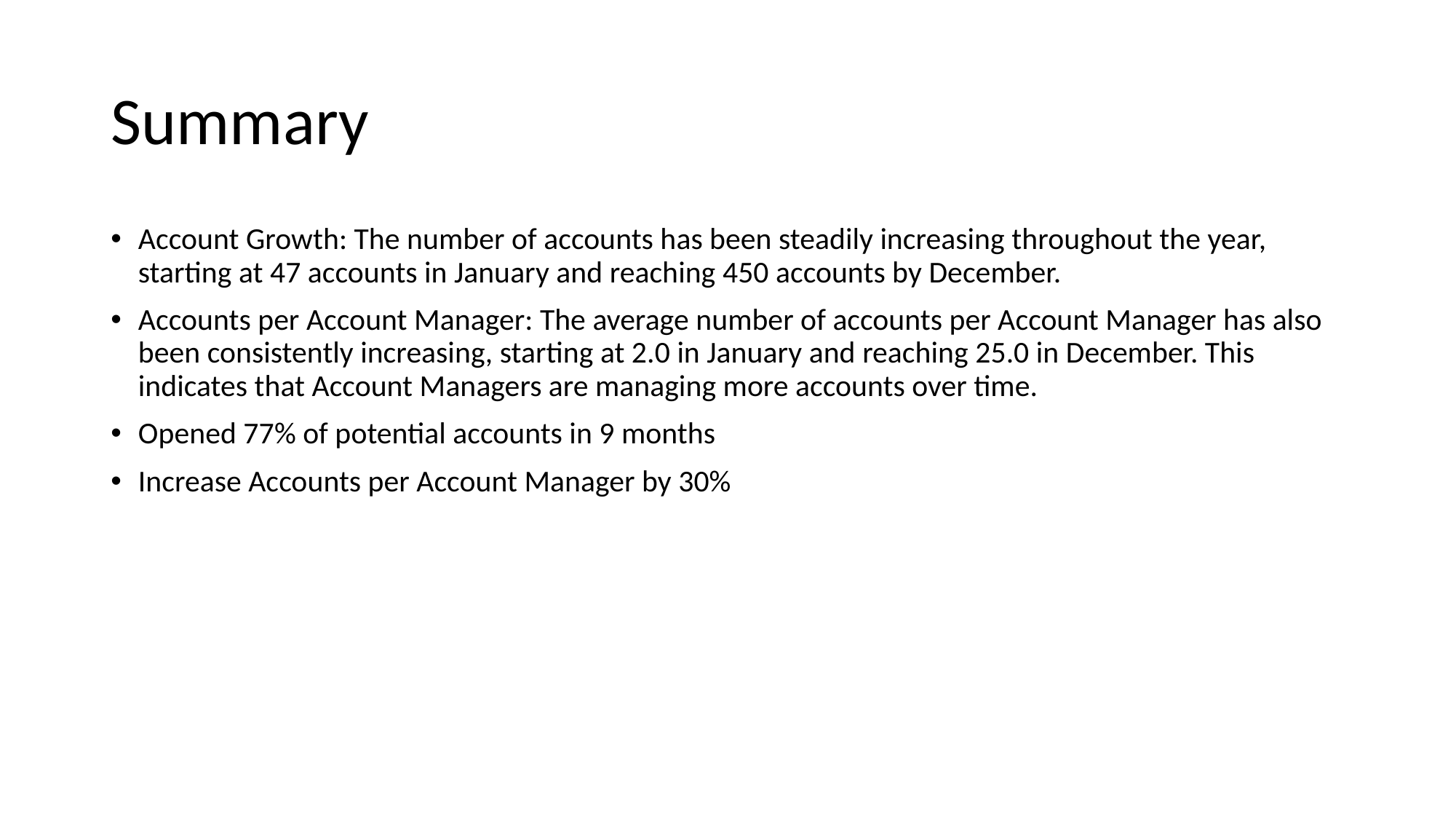

# Summary
Account Growth: The number of accounts has been steadily increasing throughout the year, starting at 47 accounts in January and reaching 450 accounts by December.
Accounts per Account Manager: The average number of accounts per Account Manager has also been consistently increasing, starting at 2.0 in January and reaching 25.0 in December. This indicates that Account Managers are managing more accounts over time.
Opened 77% of potential accounts in 9 months
Increase Accounts per Account Manager by 30%